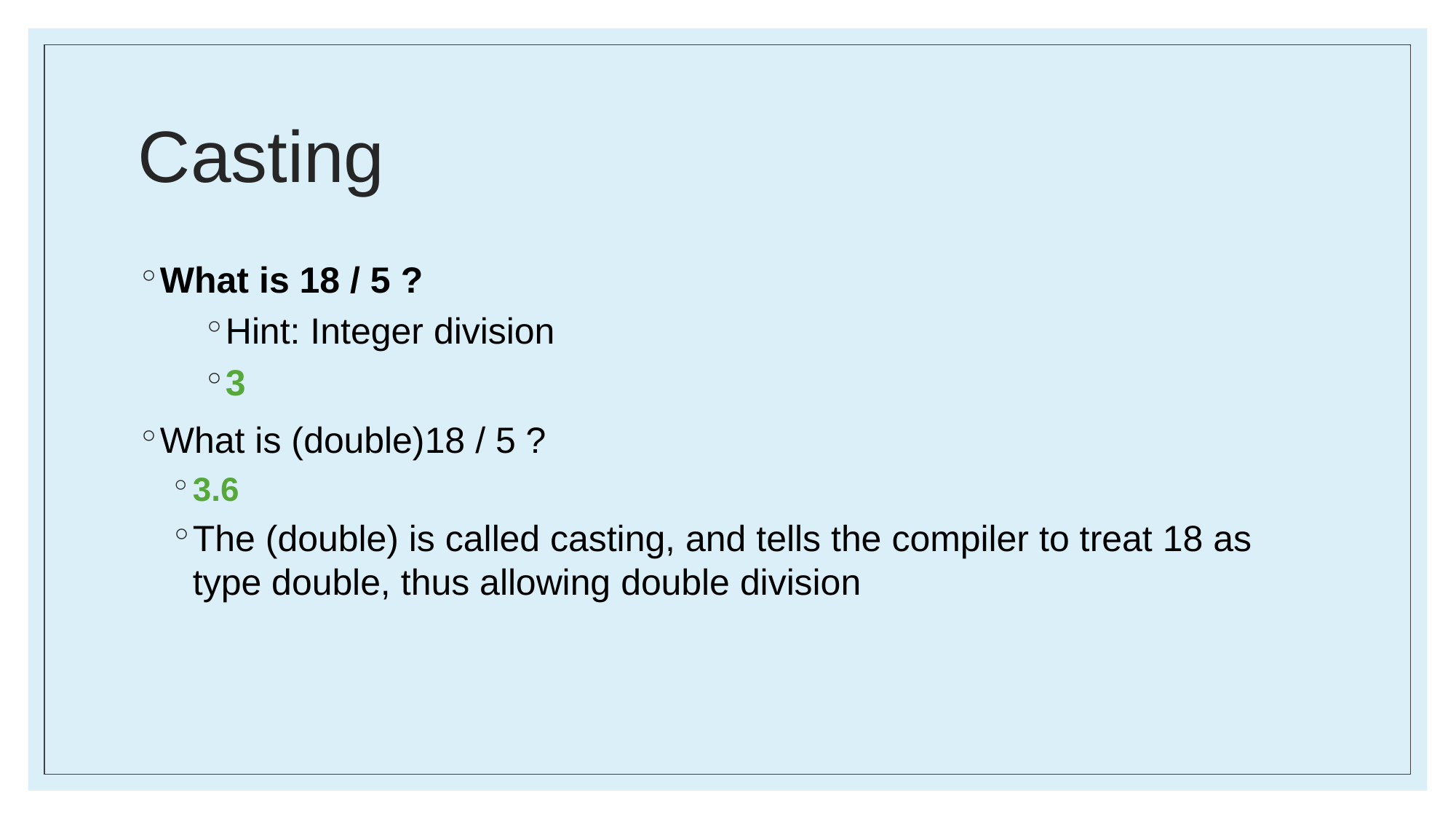

# Casting
What is 18 / 5 ?
Hint: Integer division
3
What is (double)18 / 5 ?
3.6
The (double) is called casting, and tells the compiler to treat 18 as type double, thus allowing double division